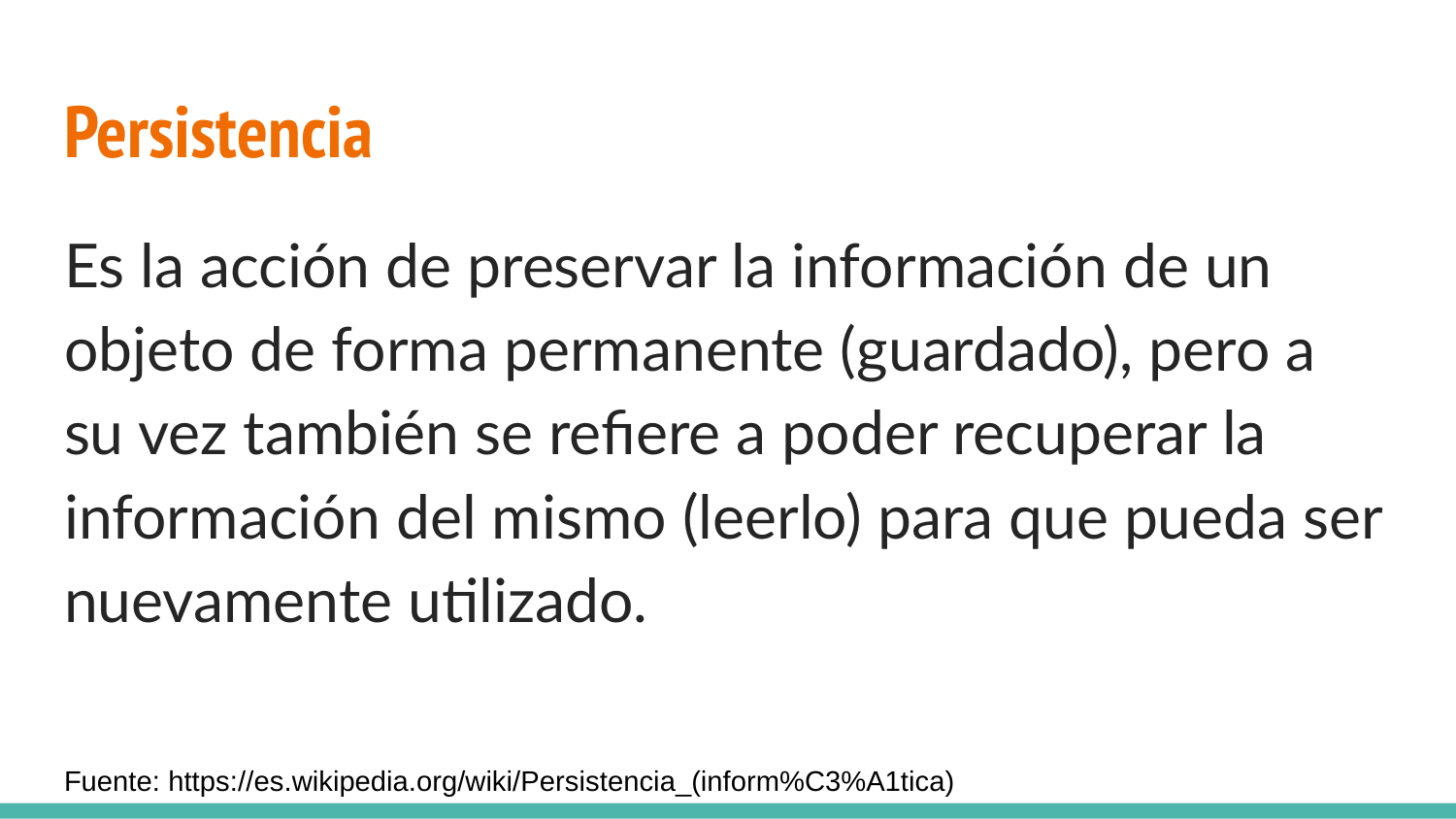

# Persistencia
Es la acción de preservar la información de un objeto de forma permanente (guardado), pero a su vez también se refiere a poder recuperar la información del mismo (leerlo) para que pueda ser nuevamente utilizado.
Fuente: https://es.wikipedia.org/wiki/Persistencia_(inform%C3%A1tica)